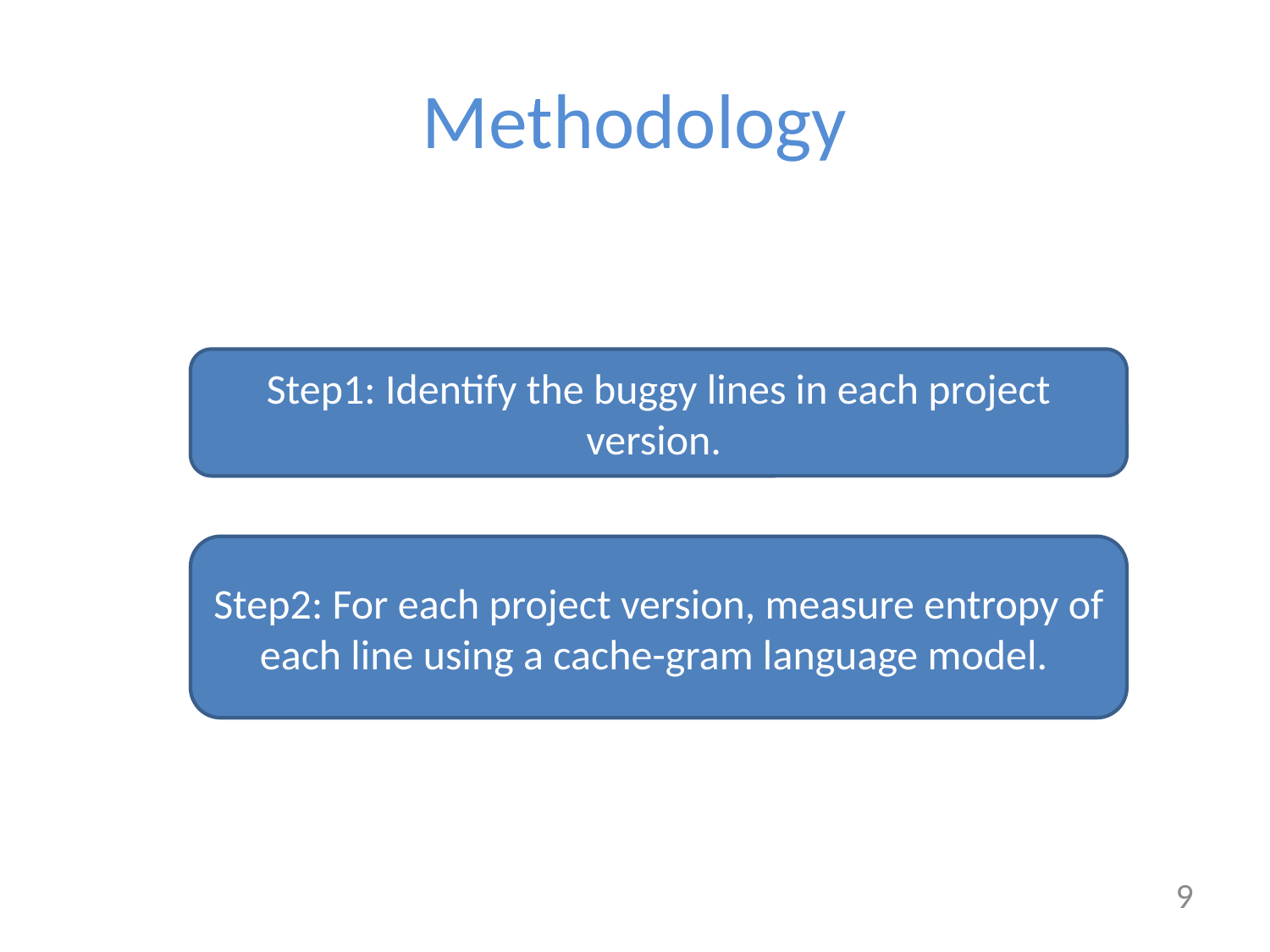

# Methodology

Step1: Identify the buggy lines in each project version.
Step2: For each project version, measure entropy of each line using a cache-gram language model.
9